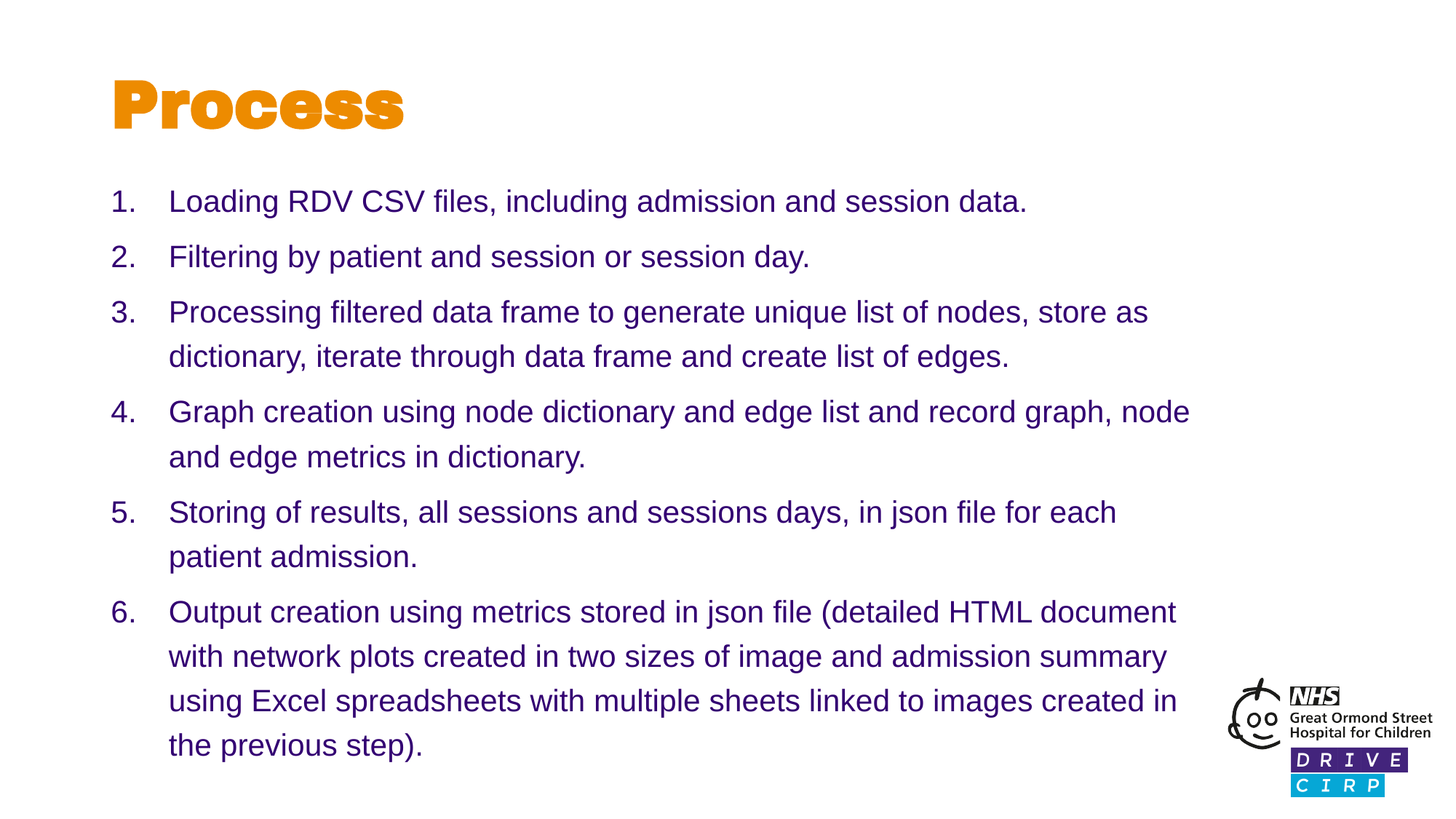

# Process
Loading RDV CSV files, including admission and session data.
Filtering by patient and session or session day.
Processing filtered data frame to generate unique list of nodes, store as dictionary, iterate through data frame and create list of edges.
Graph creation using node dictionary and edge list and record graph, node and edge metrics in dictionary.
Storing of results, all sessions and sessions days, in json file for each patient admission.
Output creation using metrics stored in json file (detailed HTML document with network plots created in two sizes of image and admission summary using Excel spreadsheets with multiple sheets linked to images created in the previous step).